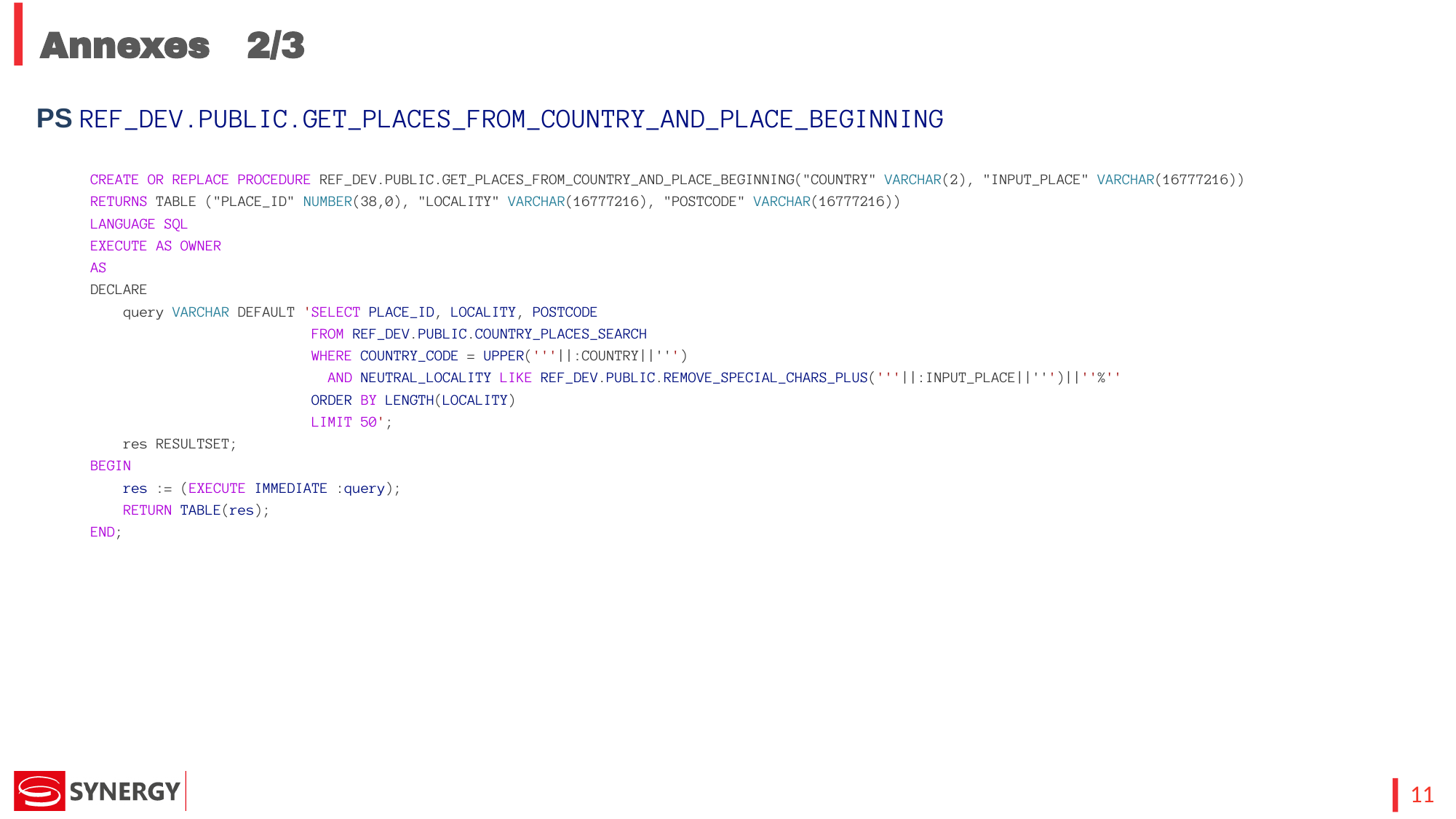

Annexes   2/3

PS REF_DEV.PUBLIC.GET_PLACES_FROM_COUNTRY_AND_PLACE_BEGINNING

CREATE OR REPLACE PROCEDURE REF_DEV.PUBLIC.GET_PLACES_FROM_COUNTRY_AND_PLACE_BEGINNING("COUNTRY" VARCHAR(2), "INPUT_PLACE" VARCHAR(16777216))
RETURNS TABLE ("PLACE_ID" NUMBER(38,0), "LOCALITY" VARCHAR(16777216), "POSTCODE" VARCHAR(16777216))
LANGUAGE SQL
EXECUTE AS OWNER
AS
DECLARE
    query VARCHAR DEFAULT 'SELECT PLACE_ID, LOCALITY, POSTCODE
                           FROM REF_DEV.PUBLIC.COUNTRY_PLACES_SEARCH
                           WHERE COUNTRY_CODE = UPPER('''||:COUNTRY||''')
                             AND NEUTRAL_LOCALITY LIKE REF_DEV.PUBLIC.REMOVE_SPECIAL_CHARS_PLUS('''||:INPUT_PLACE||''')||''%''
                           ORDER BY LENGTH(LOCALITY)
                           LIMIT 50';
    res RESULTSET;
BEGIN
    res := (EXECUTE IMMEDIATE :query);
    RETURN TABLE(res);
END;